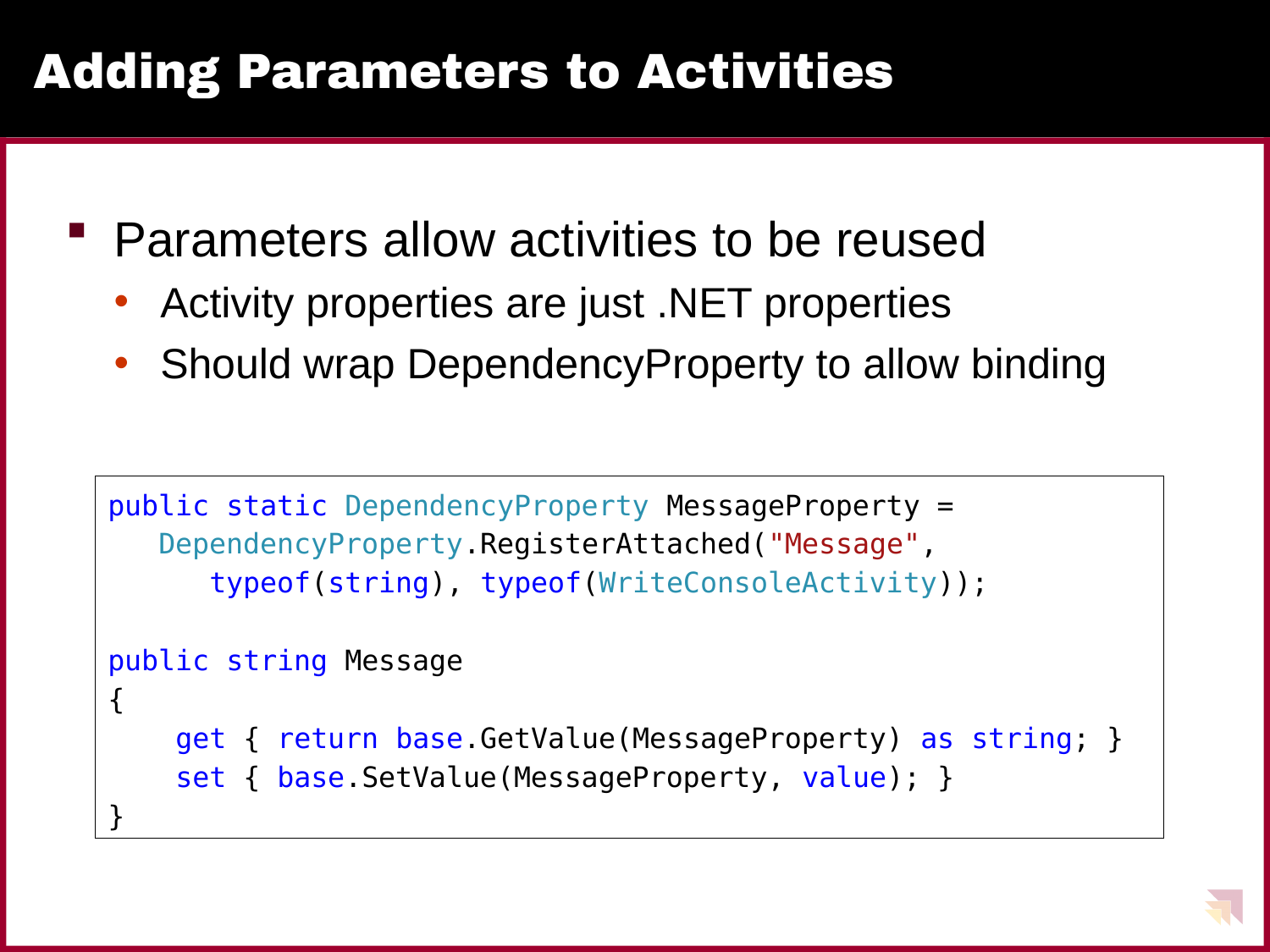

# Adding Parameters to Activities
Parameters allow activities to be reused
Activity properties are just .NET properties
Should wrap DependencyProperty to allow binding
public static DependencyProperty MessageProperty =
   DependencyProperty.RegisterAttached("Message",
      typeof(string), typeof(WriteConsoleActivity));

public string Message
{
    get { return base.GetValue(MessageProperty) as string; }
    set { base.SetValue(MessageProperty, value); }
}